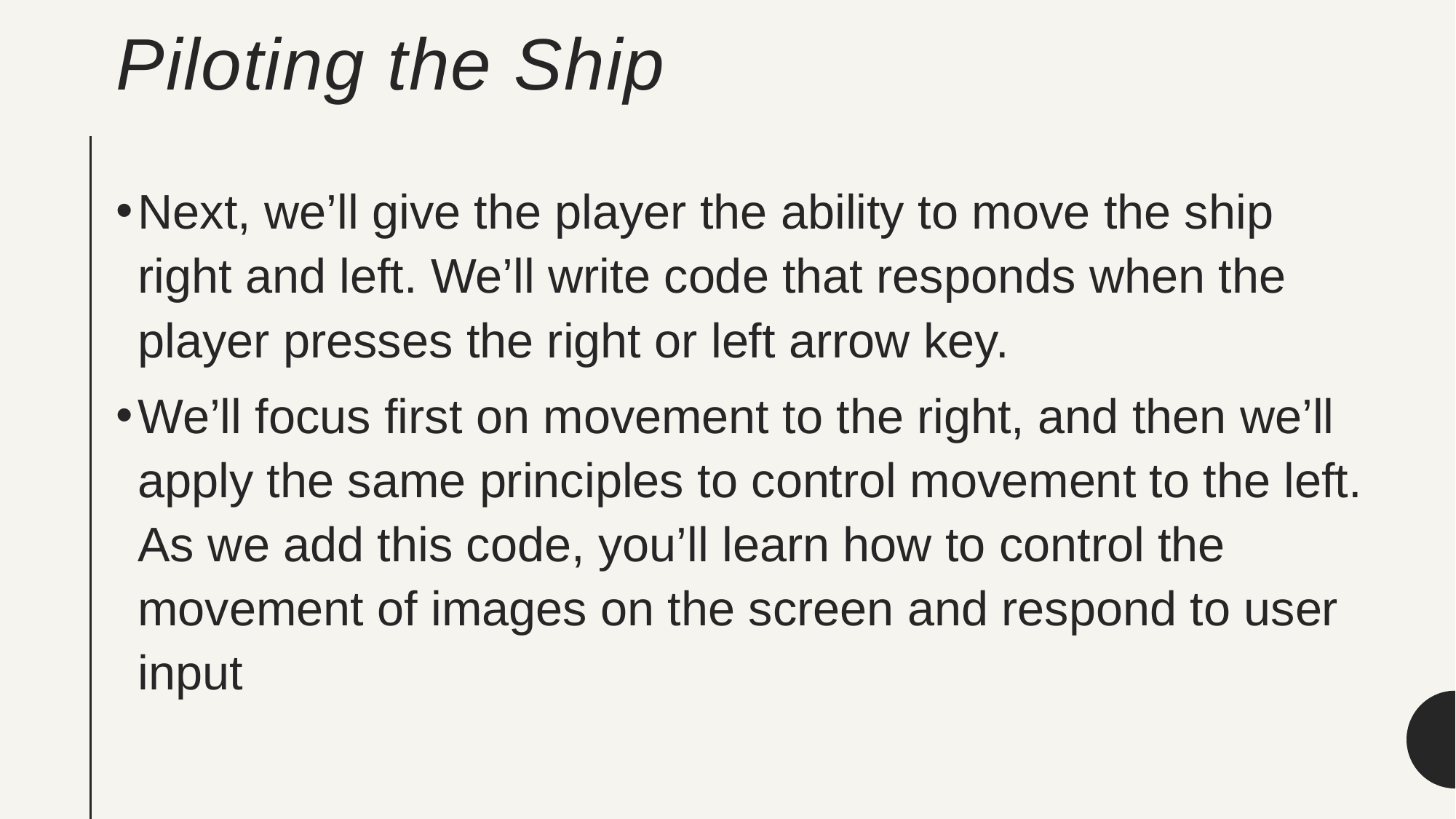

# Piloting the Ship
Next, we’ll give the player the ability to move the ship right and left. We’ll write code that responds when the player presses the right or left arrow key.
We’ll focus first on movement to the right, and then we’ll apply the same principles to control movement to the left. As we add this code, you’ll learn how to control the movement of images on the screen and respond to user input